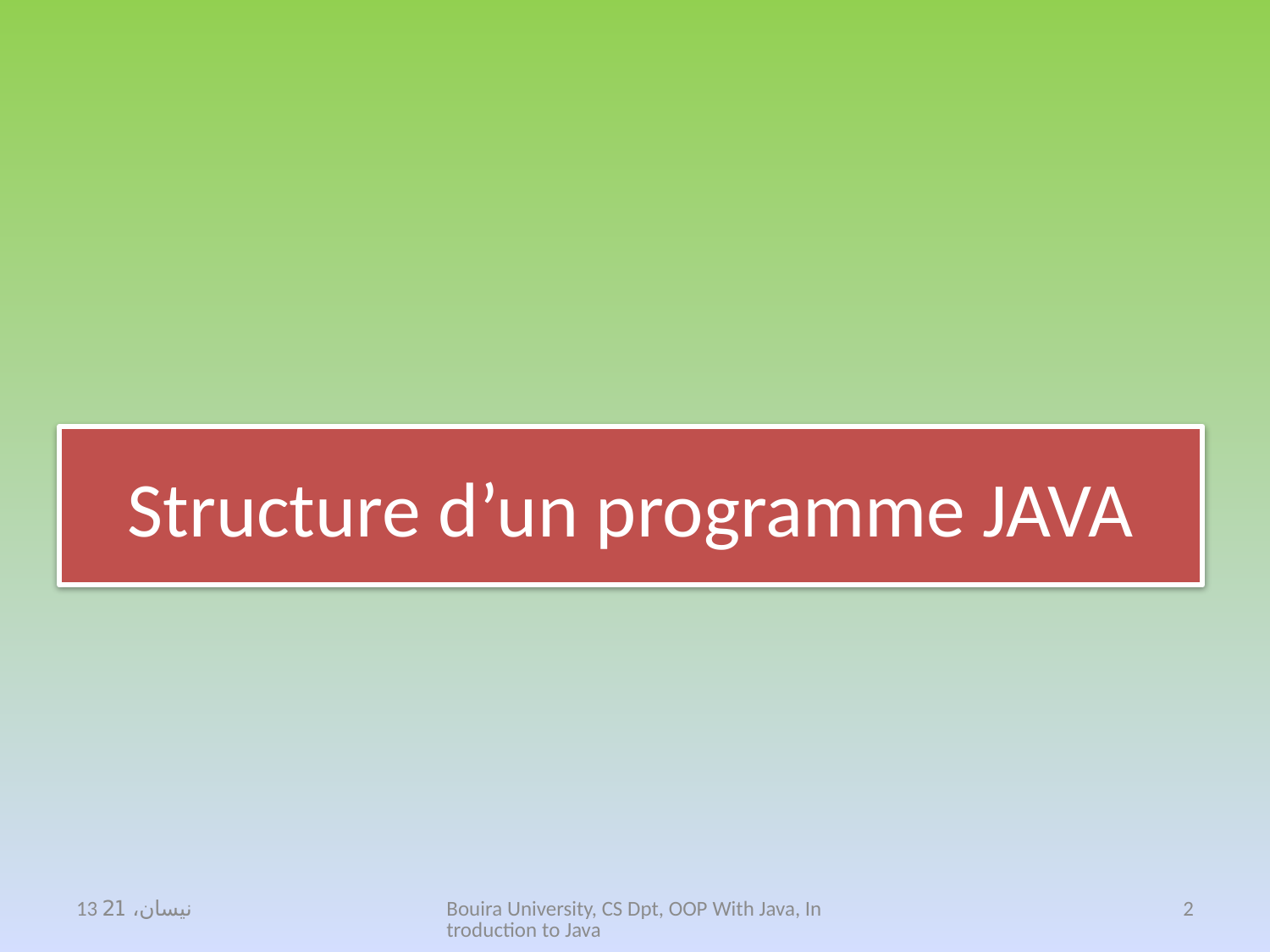

# Structure d’un programme JAVA
13 نيسان، 21
Bouira University, CS Dpt, OOP With Java, Introduction to Java
2